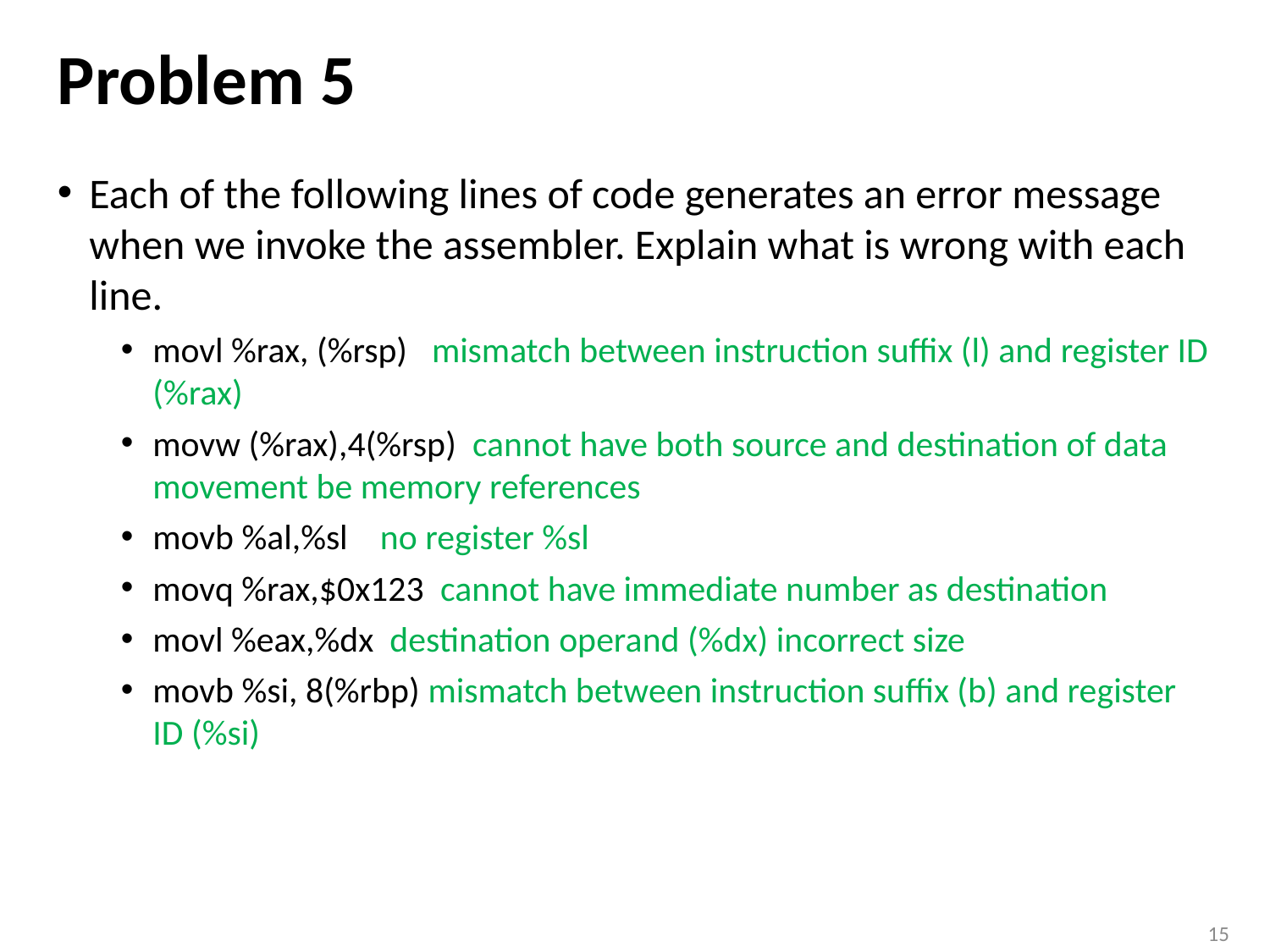

# Problem 5
Each of the following lines of code generates an error message when we invoke the assembler. Explain what is wrong with each line.
movl %rax, (%rsp)   mismatch between instruction suffix (l) and register ID (%rax)
movw (%rax),4(%rsp)  cannot have both source and destination of data movement be memory references
movb %al,%sl    no register %sl
movq %rax,$0x123  cannot have immediate number as destination
movl %eax,%dx  destination operand (%dx) incorrect size
movb %si, 8(%rbp) mismatch between instruction suffix (b) and register ID (%si)
15